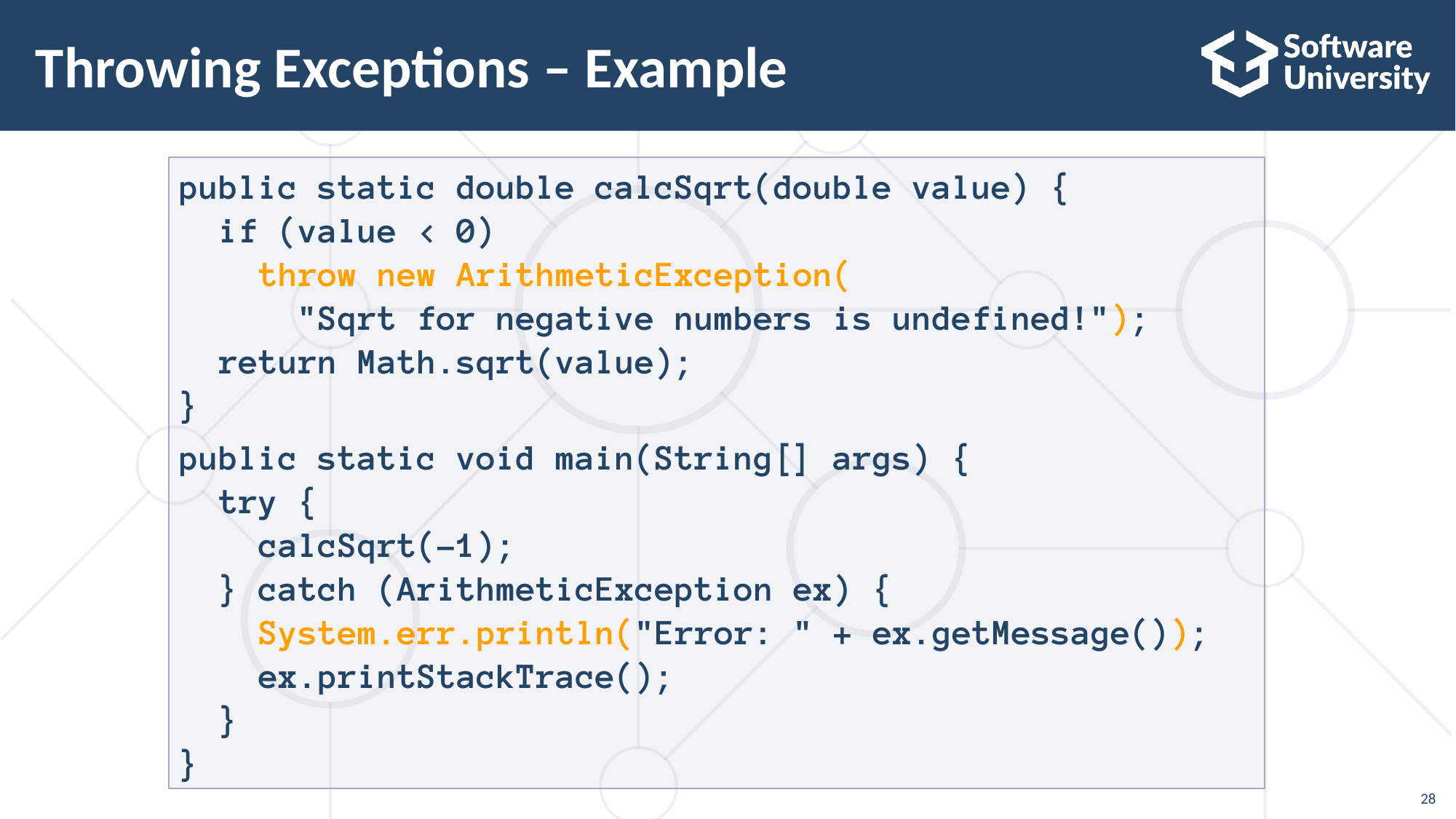

# Throwing Exceptions – Example
public static double calcSqrt(double value) {
  if (value < 0)
    throw new ArithmeticException(
      "Sqrt for negative numbers is undefined!");
  return Math.sqrt(value);
}
public static void main(String[] args) {
  try {
    calcSqrt(-1);
  } catch (ArithmeticException ex) {
    System.err.println("Error: " + ex.getMessage());
    ex.printStackTrace();
  }
}
28